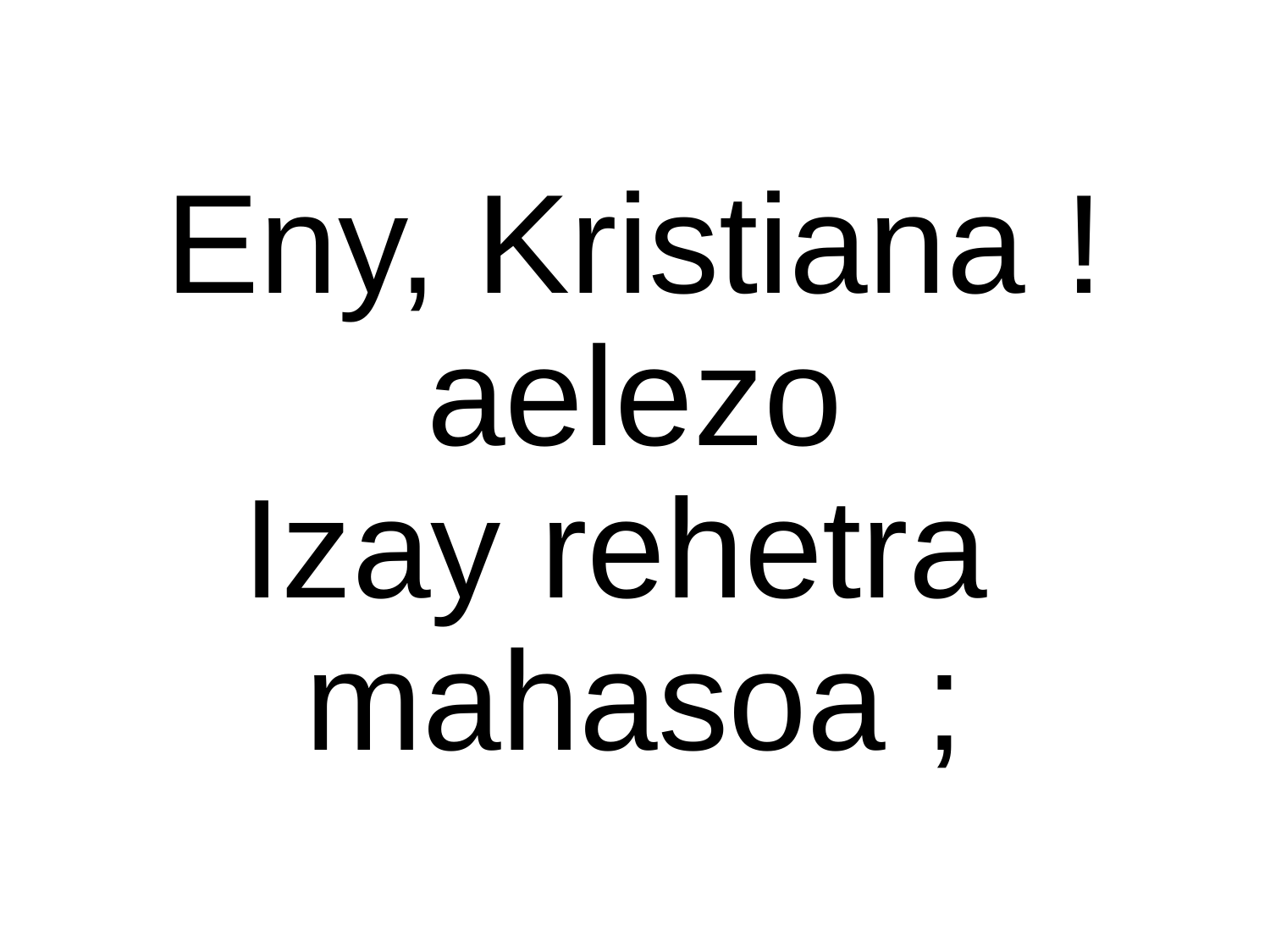

Eny, Kristiana ! aelezo
Izay rehetra
mahasoa ;